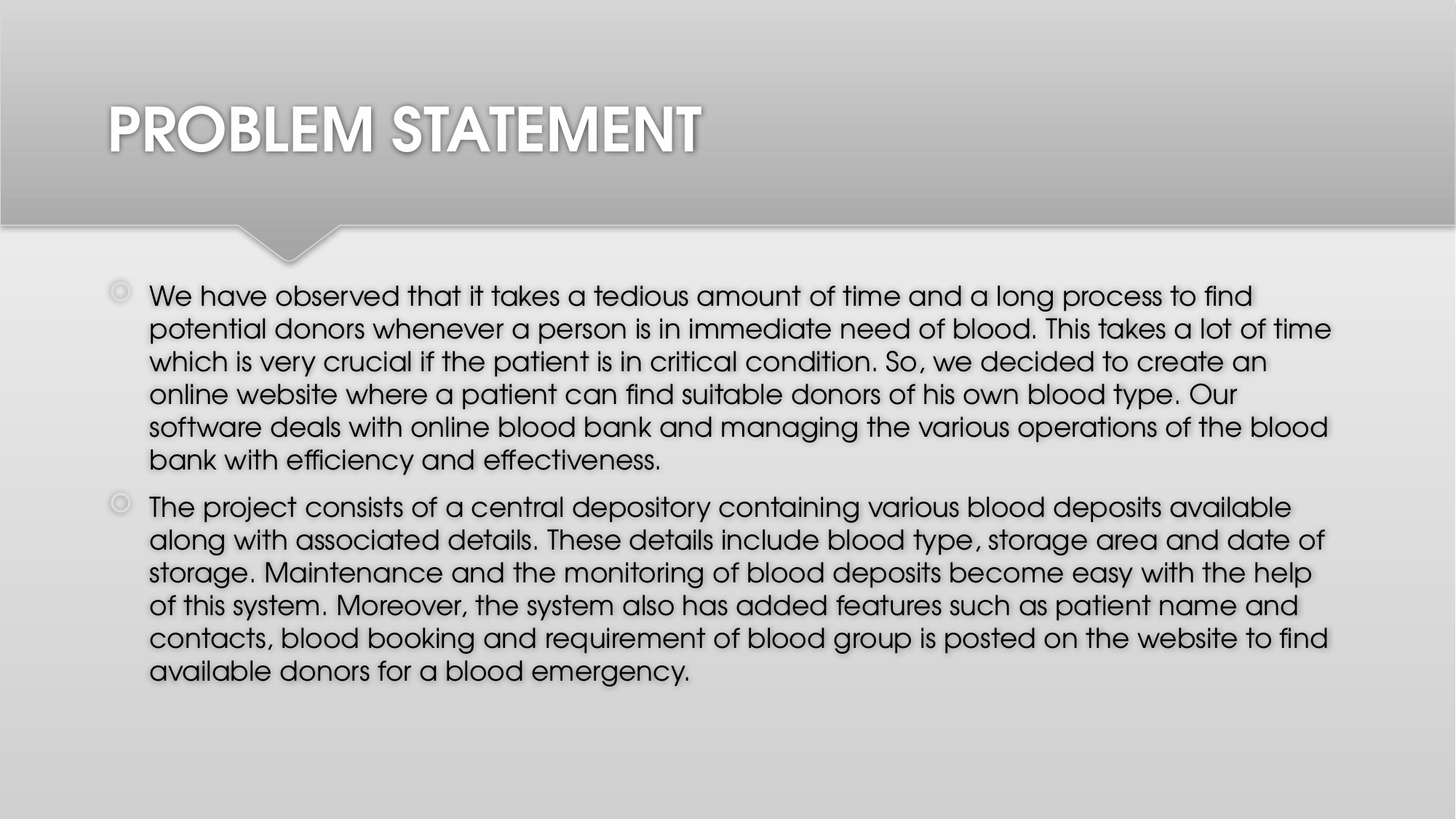

# PROBLEM STATEMENT
We have observed that it takes a tedious amount of time and a long process to find potential donors whenever a person is in immediate need of blood. This takes a lot of time which is very crucial if the patient is in critical condition. So, we decided to create an online website where a patient can find suitable donors of his own blood type. Our software deals with online blood bank and managing the various operations of the blood bank with efficiency and effectiveness.
The project consists of a central depository containing various blood deposits available along with associated details. These details include blood type, storage area and date of storage. Maintenance and the monitoring of blood deposits become easy with the help of this system. Moreover, the system also has added features such as patient name and contacts, blood booking and requirement of blood group is posted on the website to find available donors for a blood emergency.